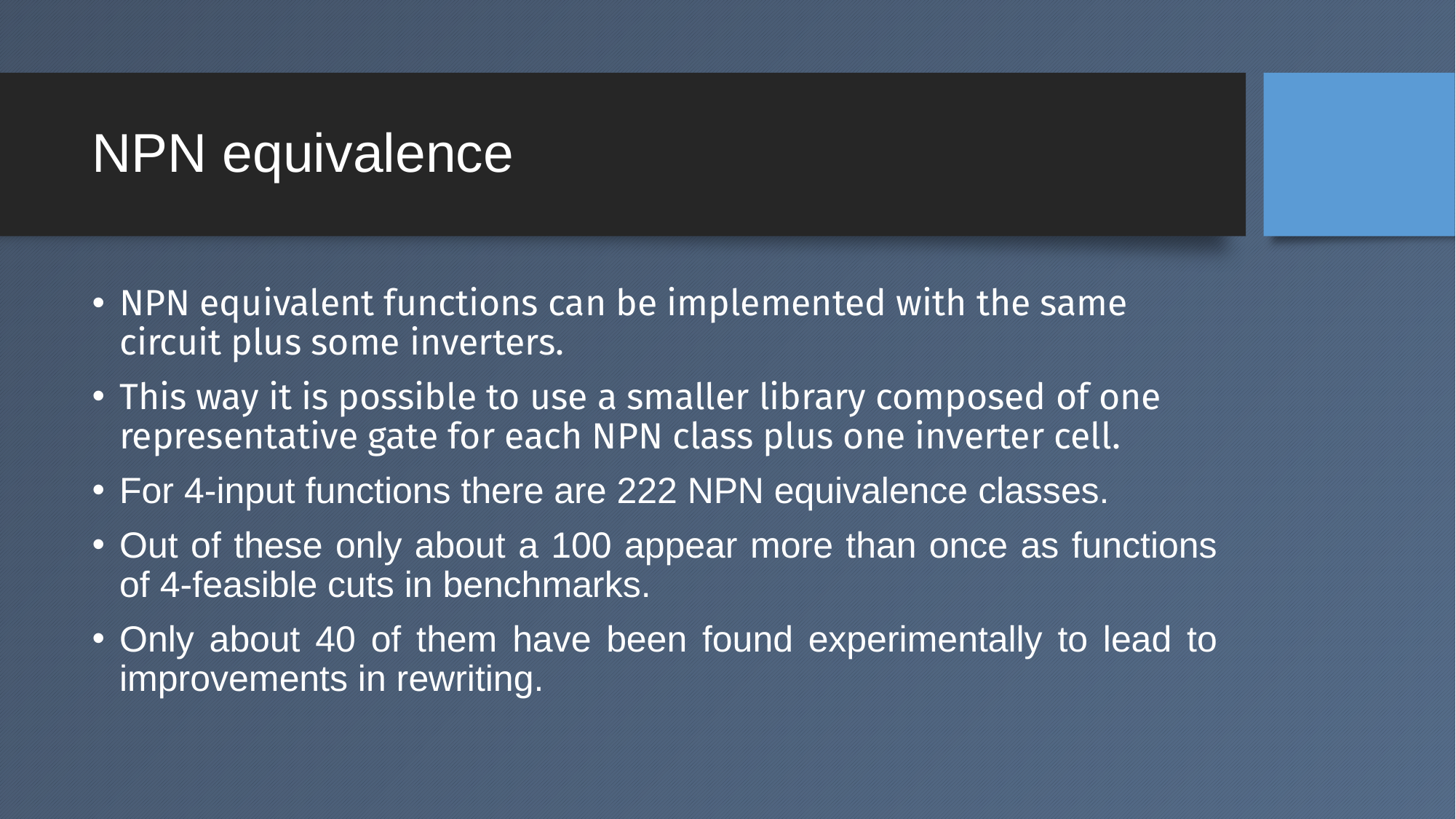

# NPN equivalence
NPN equivalent functions can be implemented with the same circuit plus some inverters.
This way it is possible to use a smaller library composed of one representative gate for each NPN class plus one inverter cell.
For 4-input functions there are 222 NPN equivalence classes.
Out of these only about a 100 appear more than once as functions of 4-feasible cuts in benchmarks.
Only about 40 of them have been found experimentally to lead to improvements in rewriting.